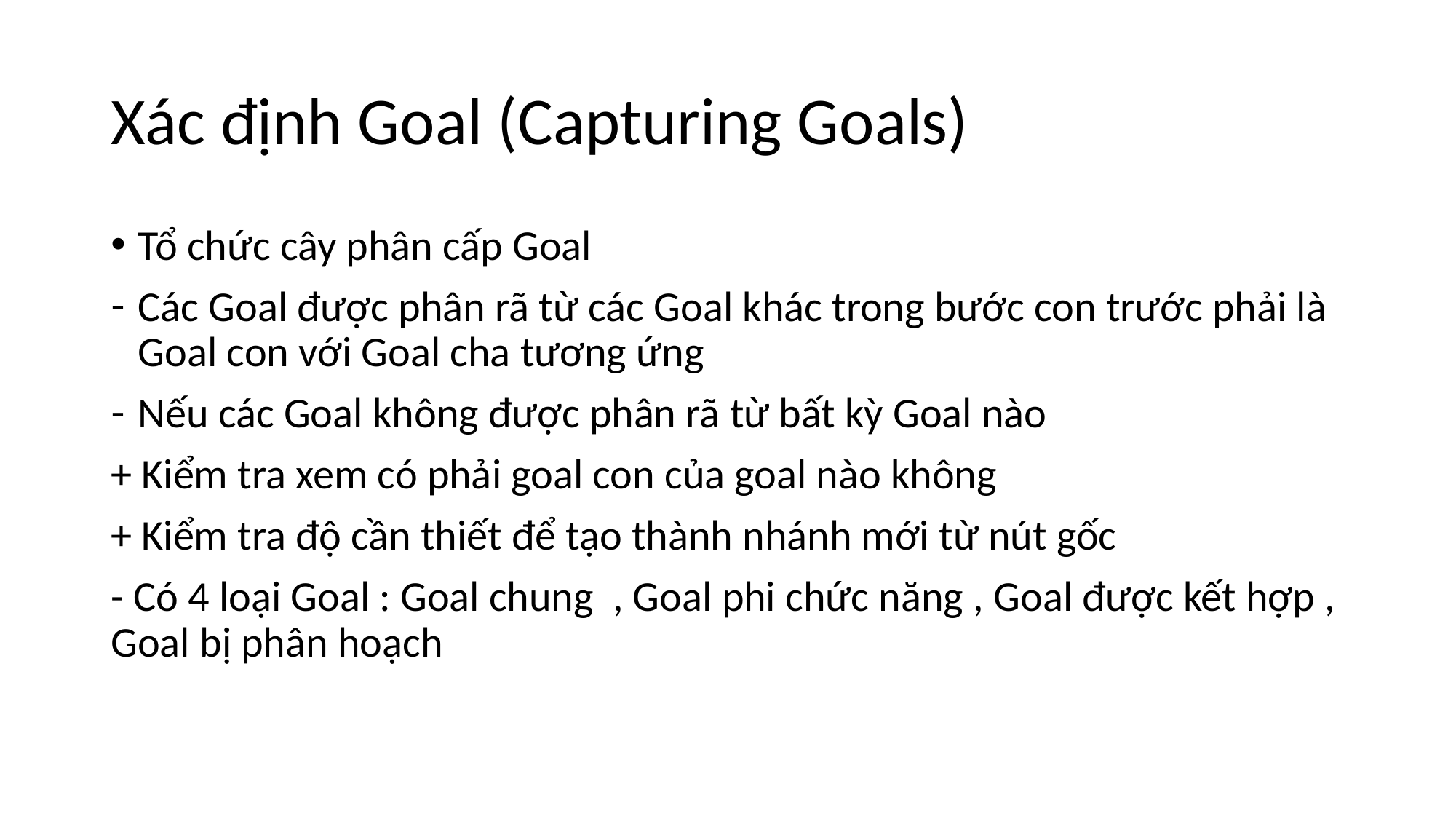

# Xác định Goal (Capturing Goals)
Tổ chức cây phân cấp Goal
Các Goal được phân rã từ các Goal khác trong bước con trước phải là Goal con với Goal cha tương ứng
Nếu các Goal không được phân rã từ bất kỳ Goal nào
+ Kiểm tra xem có phải goal con của goal nào không
+ Kiểm tra độ cần thiết để tạo thành nhánh mới từ nút gốc
- Có 4 loại Goal : Goal chung  , Goal phi chức năng , Goal được kết hợp , Goal bị phân hoạch